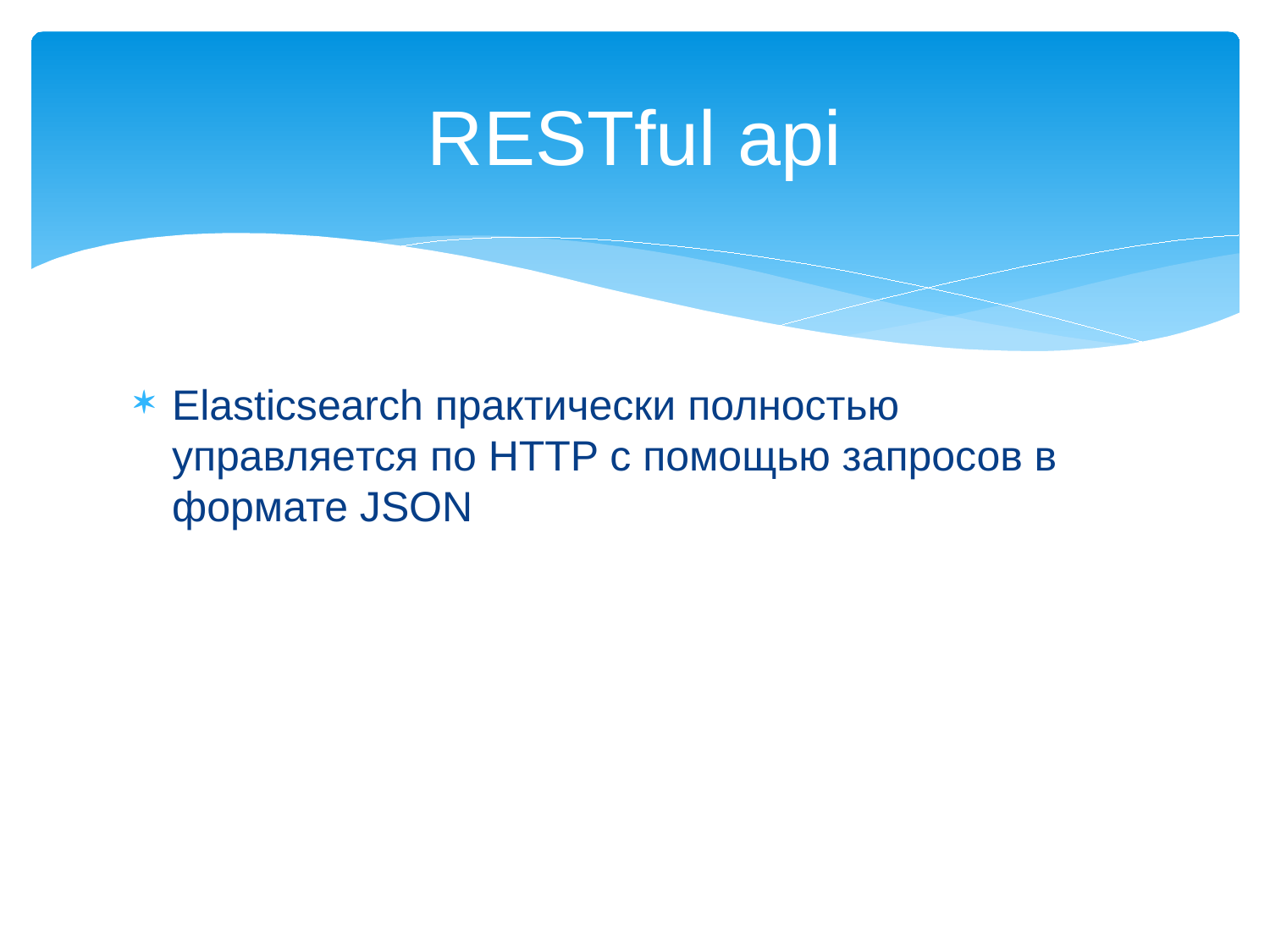

# RESTful api
Elasticsearch практически полностью управляeтся по HTTP с помощью запросов в формате JSON